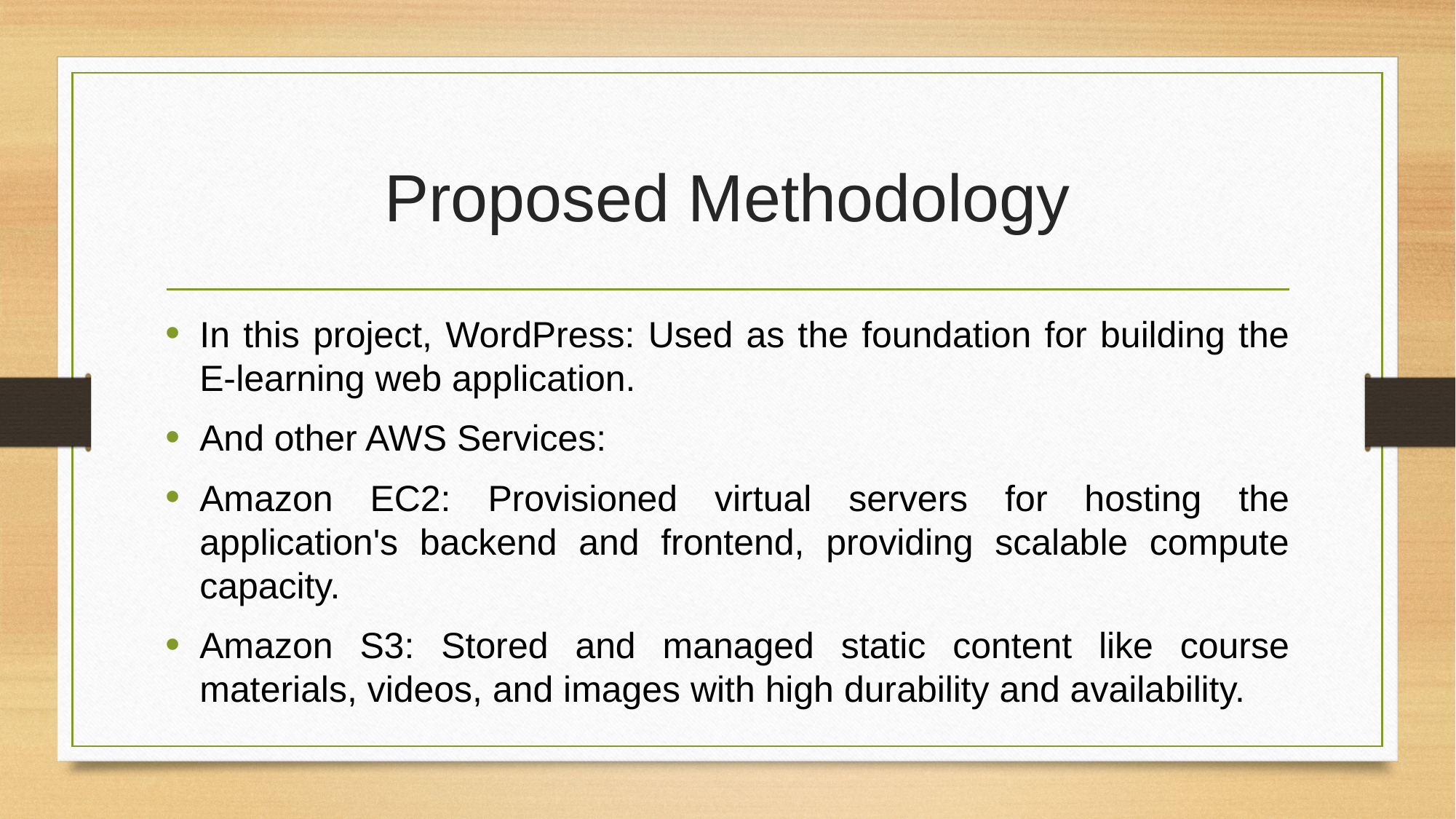

# Proposed Methodology
In this project, WordPress: Used as the foundation for building the E-learning web application.
And other AWS Services:
Amazon EC2: Provisioned virtual servers for hosting the application's backend and frontend, providing scalable compute capacity.
Amazon S3: Stored and managed static content like course materials, videos, and images with high durability and availability.